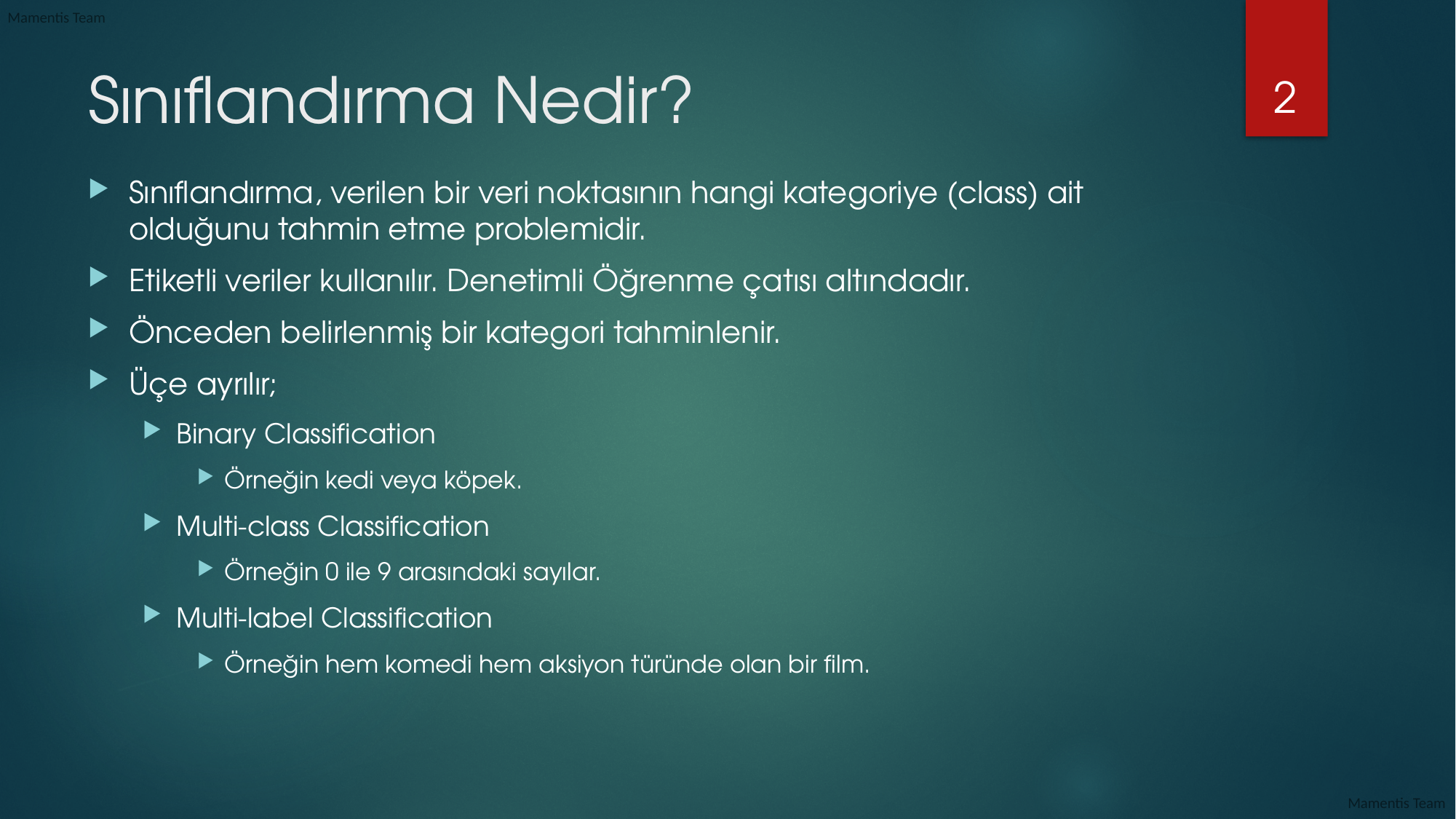

2
# Sınıflandırma Nedir?
Sınıflandırma, verilen bir veri noktasının hangi kategoriye (class) ait olduğunu tahmin etme problemidir.
Etiketli veriler kullanılır. Denetimli Öğrenme çatısı altındadır.
Önceden belirlenmiş bir kategori tahminlenir.
Üçe ayrılır;
Binary Classification
Örneğin kedi veya köpek.
Multi-class Classification
Örneğin 0 ile 9 arasındaki sayılar.
Multi-label Classification
Örneğin hem komedi hem aksiyon türünde olan bir film.